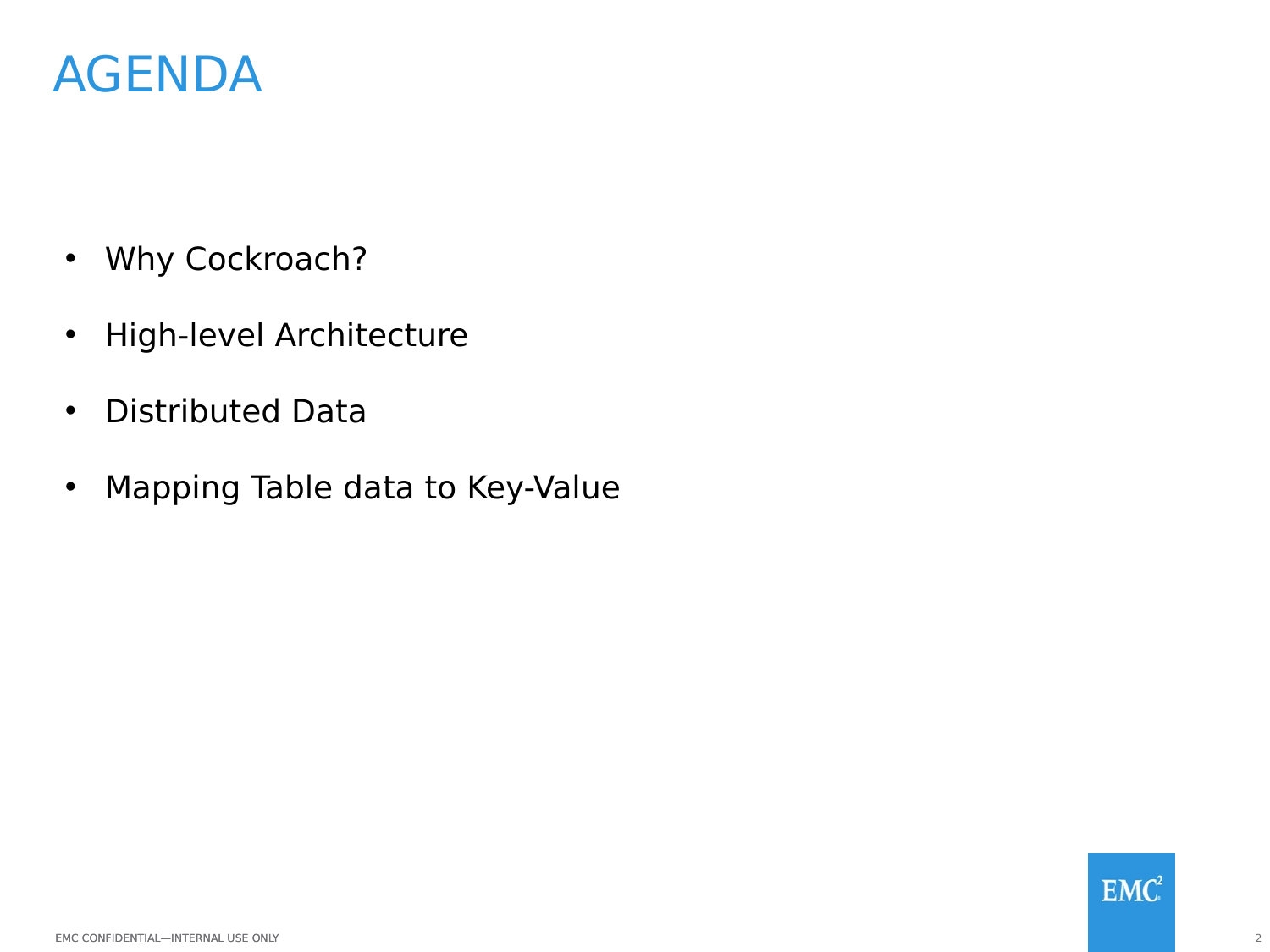

# Agenda
Why Cockroach?

High-level Architecture

Distributed Data

Mapping Table data to Key-Value